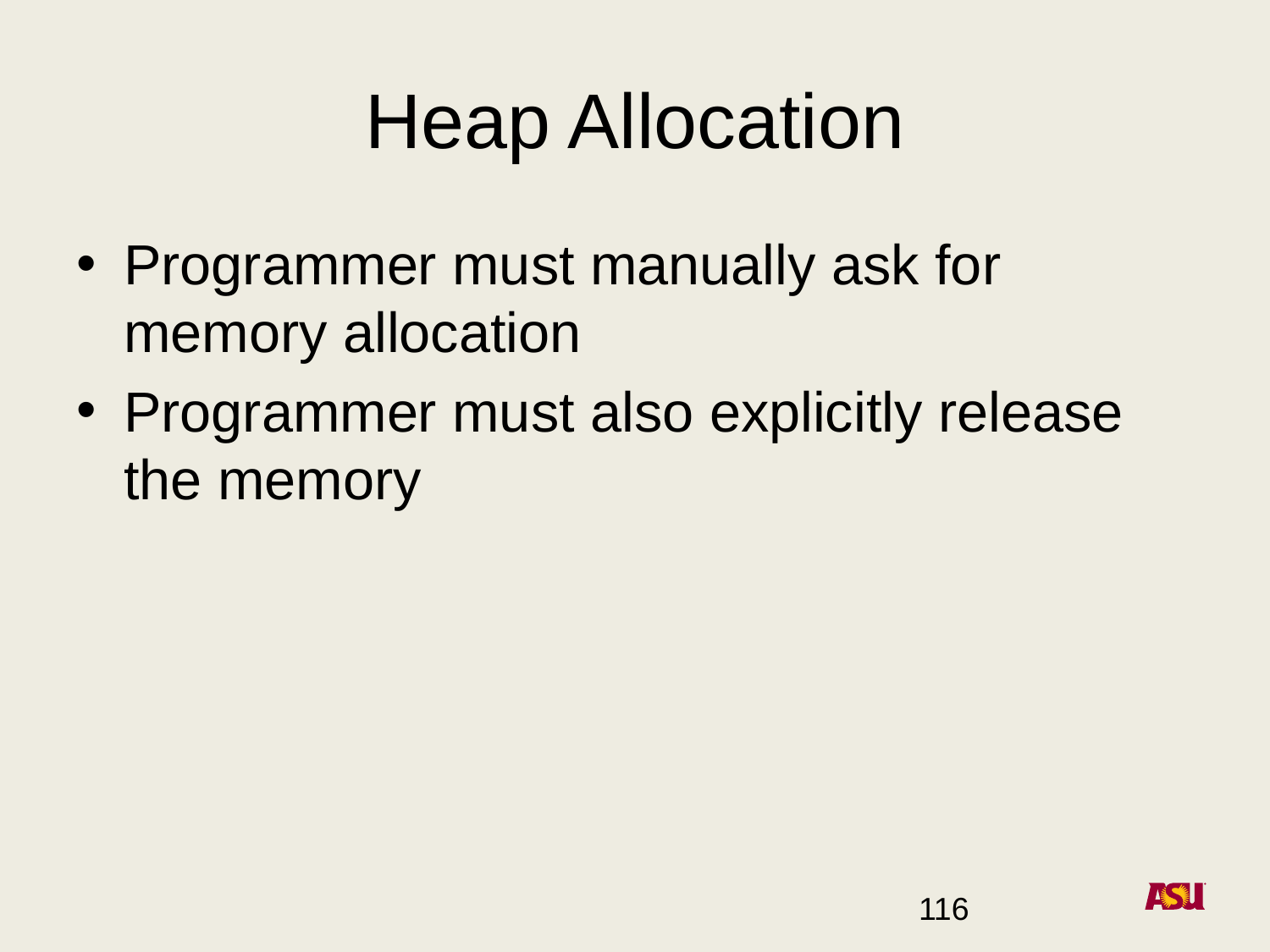

# Heap Allocation
Programmer must manually ask for memory allocation
Programmer must also explicitly release the memory

116